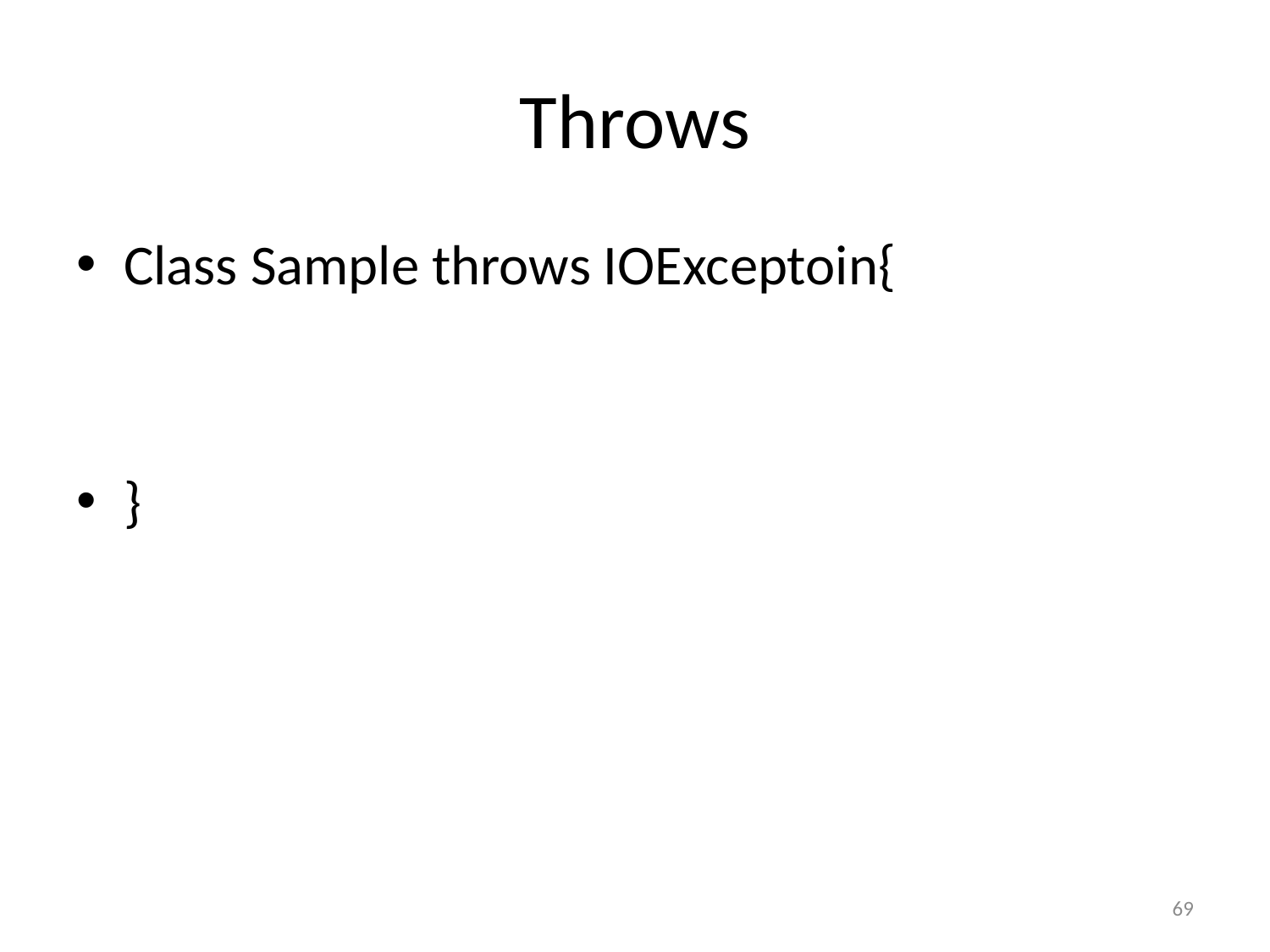

# Throws
Class Sample throws IOExceptoin{

}
69